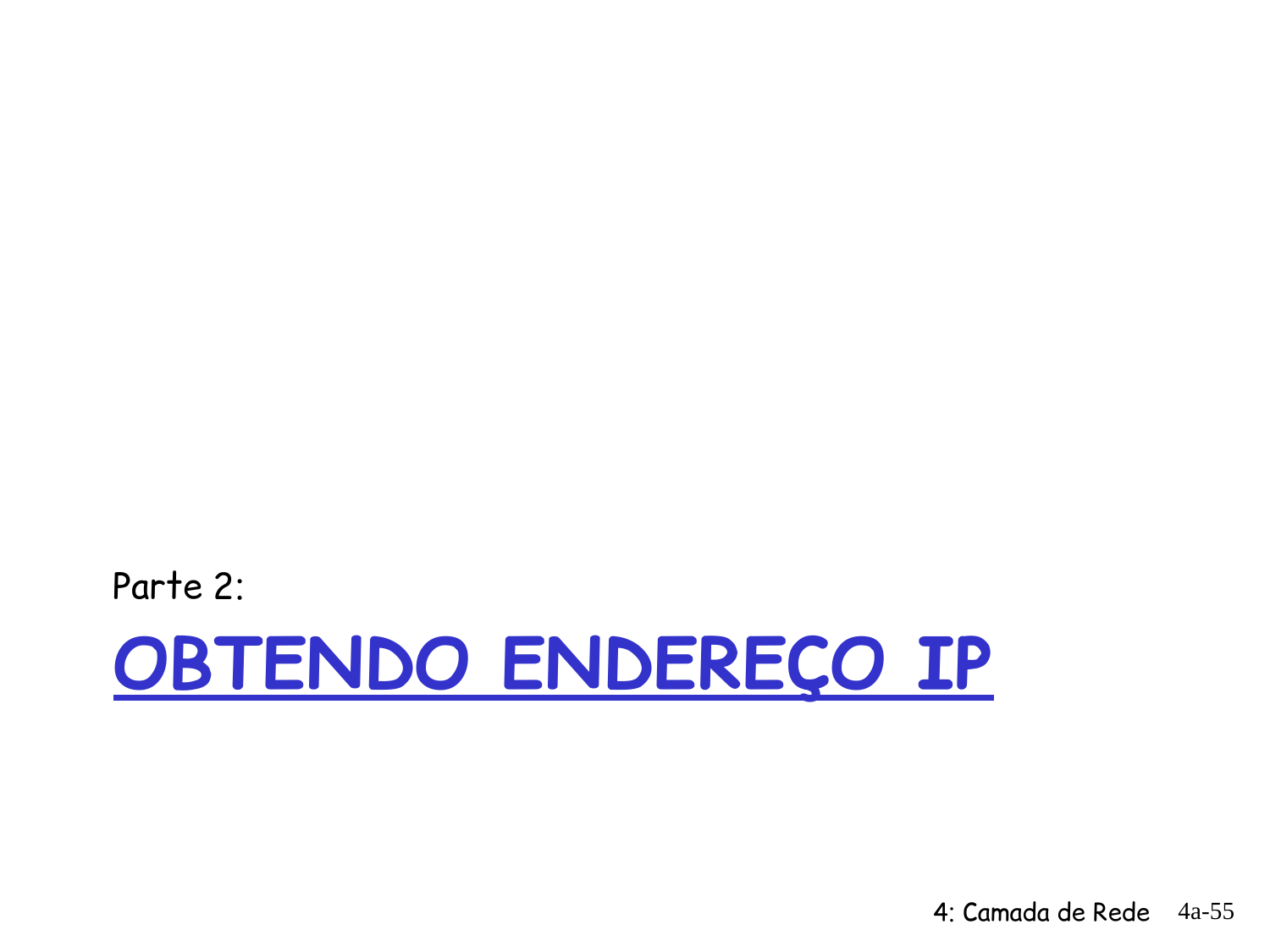

Parte 2:
# Obtendo ENDEREÇO IP
4a-55
4: Camada de Rede